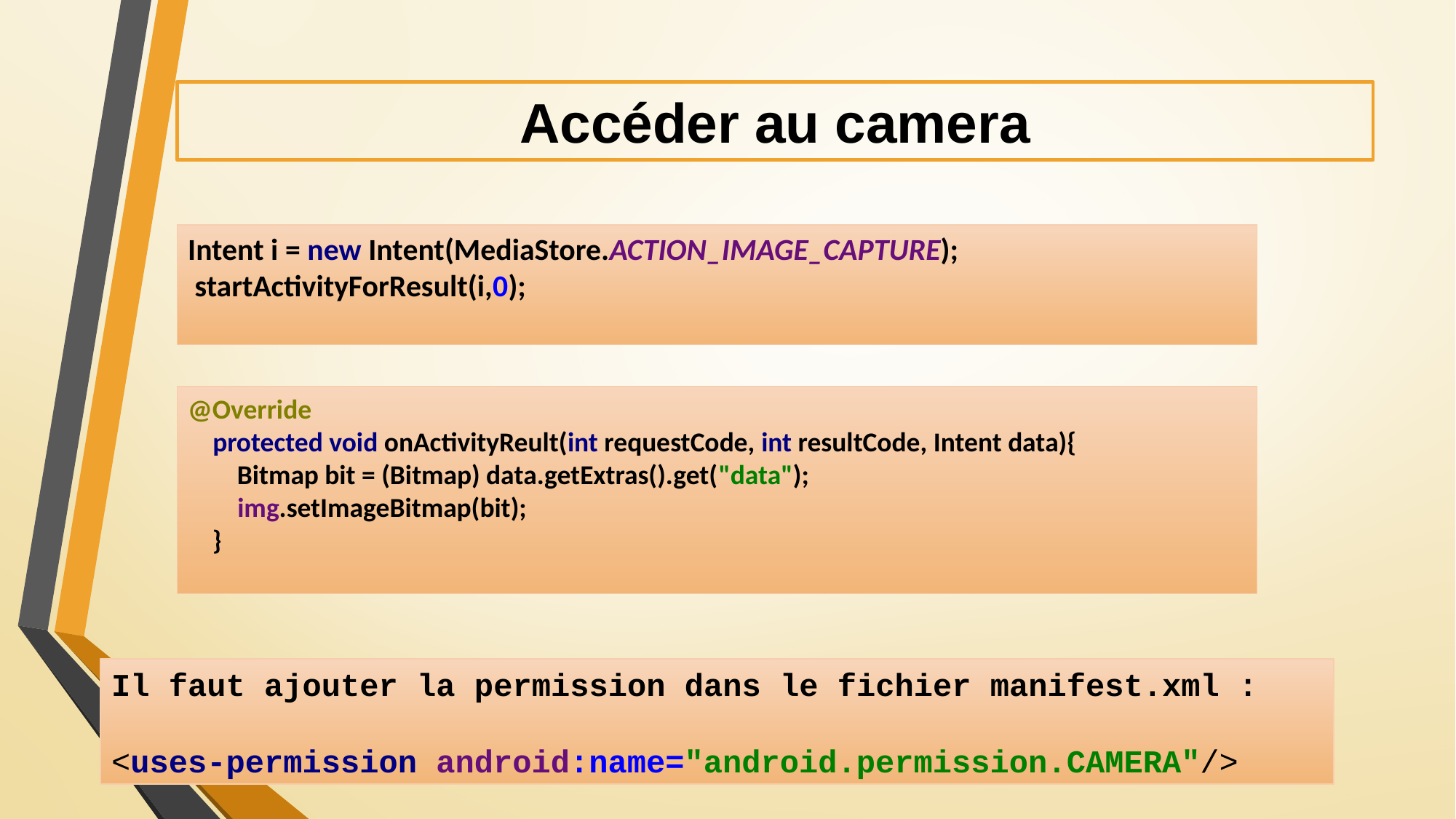

# Accéder au camera
Intent i = new Intent(MediaStore.ACTION_IMAGE_CAPTURE);
 startActivityForResult(i,0);
@Override
    protected void onActivityReult(int requestCode, int resultCode, Intent data){
        Bitmap bit = (Bitmap) data.getExtras().get("data");
        img.setImageBitmap(bit);
    }
Il faut ajouter la permission dans le fichier manifest.xml :

<uses-permission android:name="android.permission.CAMERA"/>